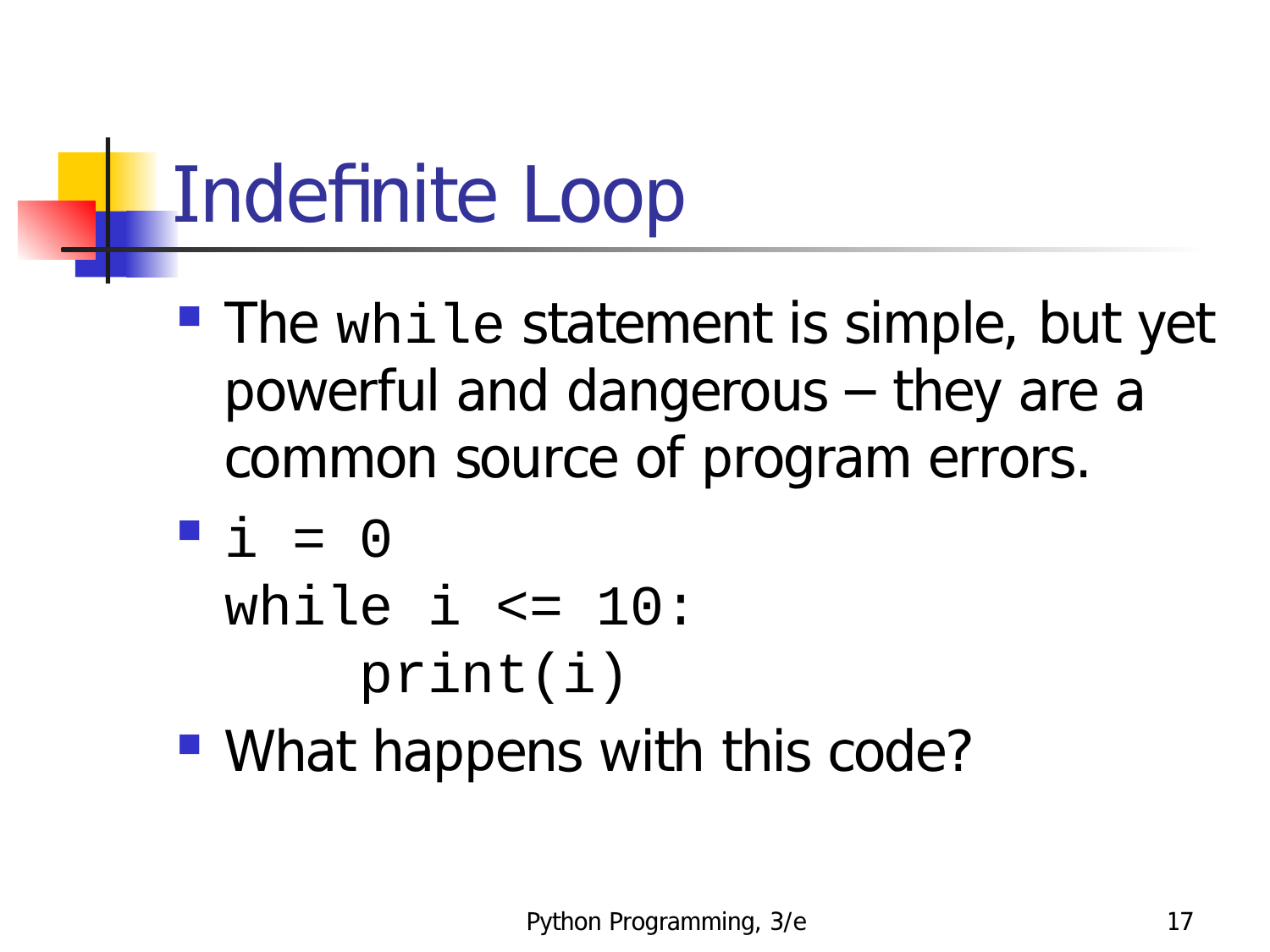

# Indefinite Loop
The while statement is simple, but yet powerful and dangerous – they are a common source of program errors.
i = 0
while i <= 10:
    print(i)
What happens with this code?
Python Programming, 3/e
17